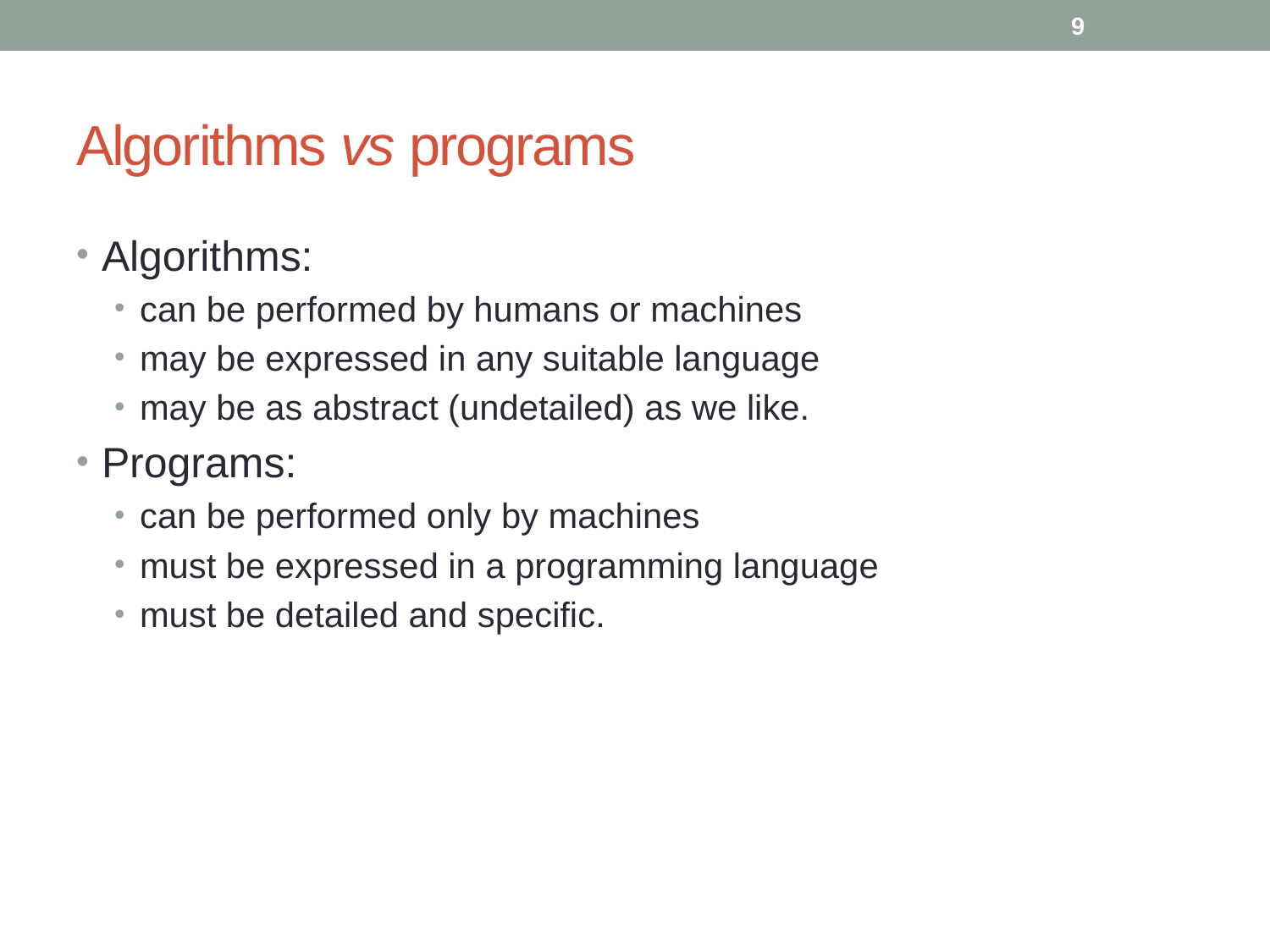

9
# Algorithms vs programs
Algorithms:
can be performed by humans or machines
may be expressed in any suitable language
may be as abstract (undetailed) as we like.
Programs:
can be performed only by machines
must be expressed in a programming language
must be detailed and specific.